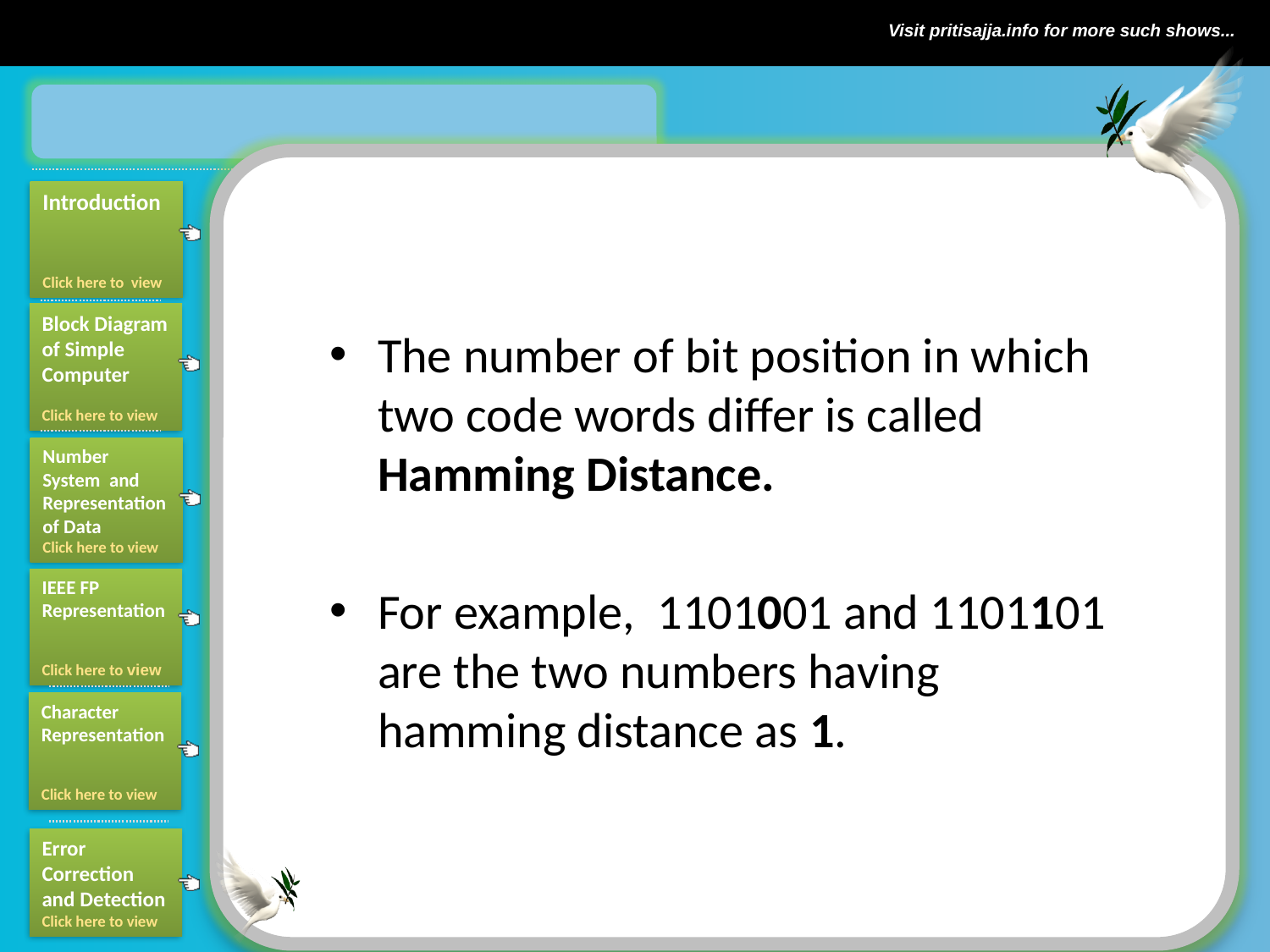

The number of bit position in which two code words differ is called Hamming Distance.

For example,  1101001 and 1101101 are the two numbers having hamming distance as 1.